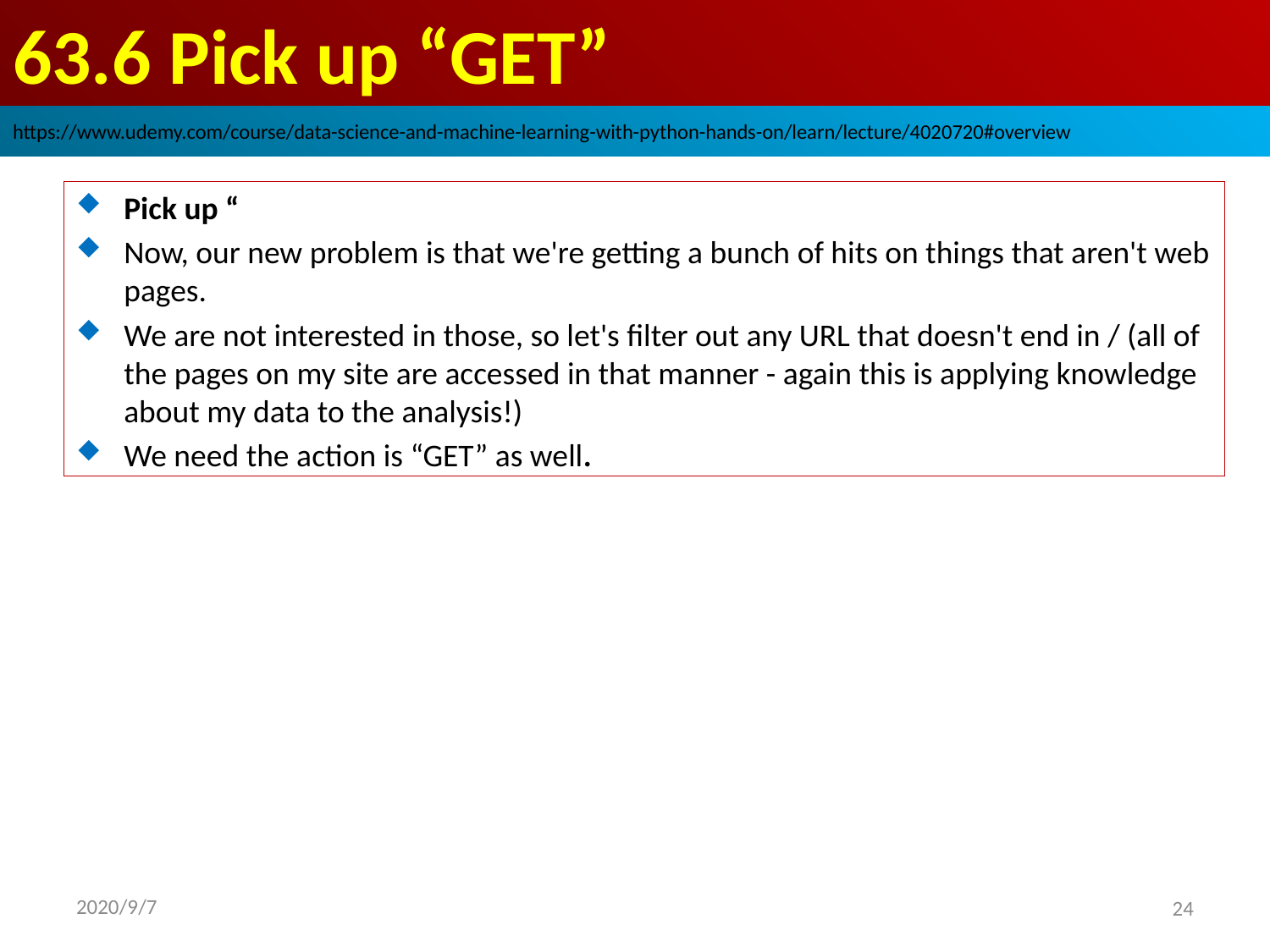

# 63.6 Pick up “GET”
https://www.udemy.com/course/data-science-and-machine-learning-with-python-hands-on/learn/lecture/4020720#overview
Pick up “
Now, our new problem is that we're getting a bunch of hits on things that aren't web pages.
We are not interested in those, so let's filter out any URL that doesn't end in / (all of the pages on my site are accessed in that manner - again this is applying knowledge about my data to the analysis!)
We need the action is “GET” as well.
2020/9/7
24